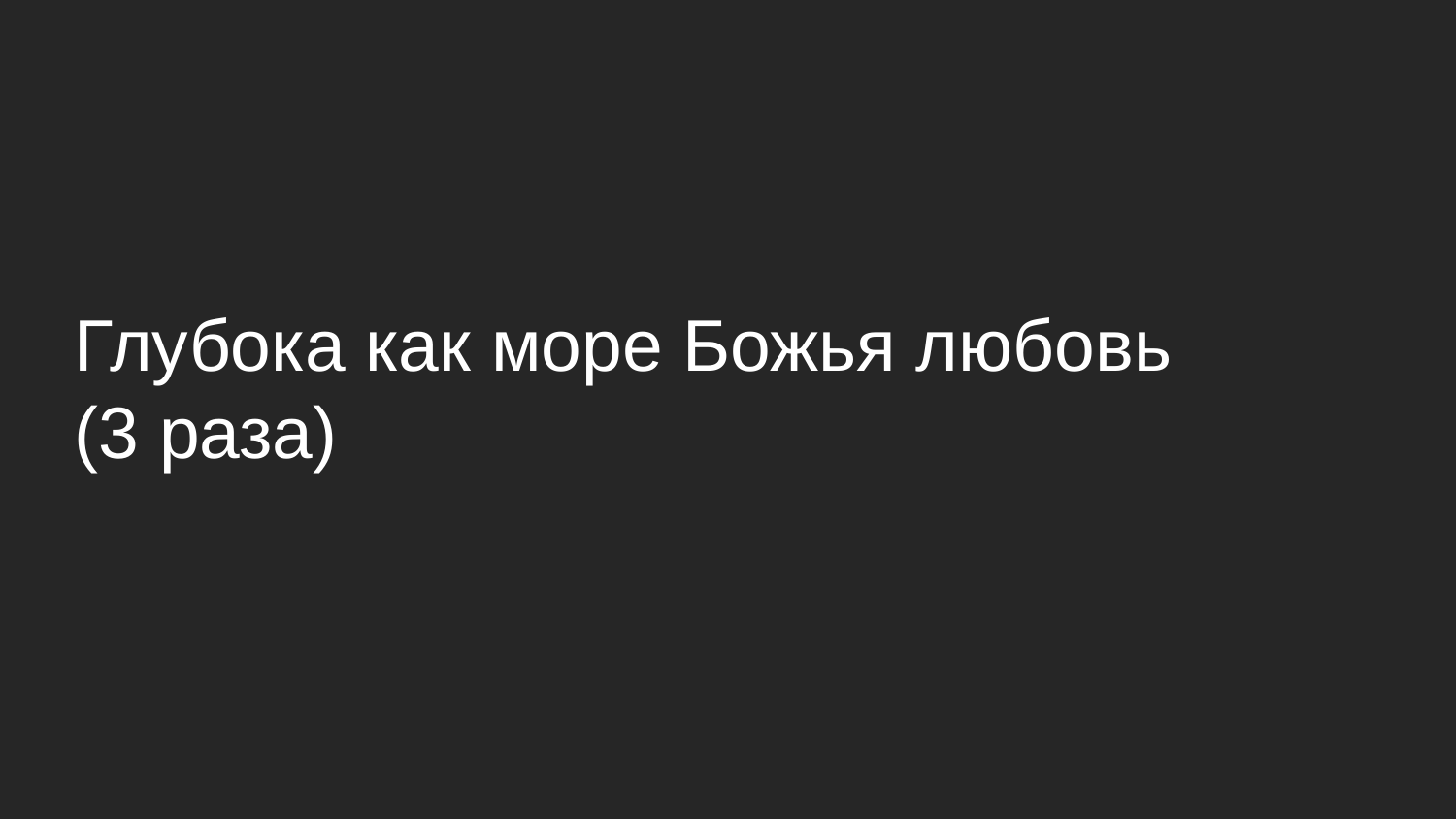

Глубока как море Божья любовь
(3 раза)